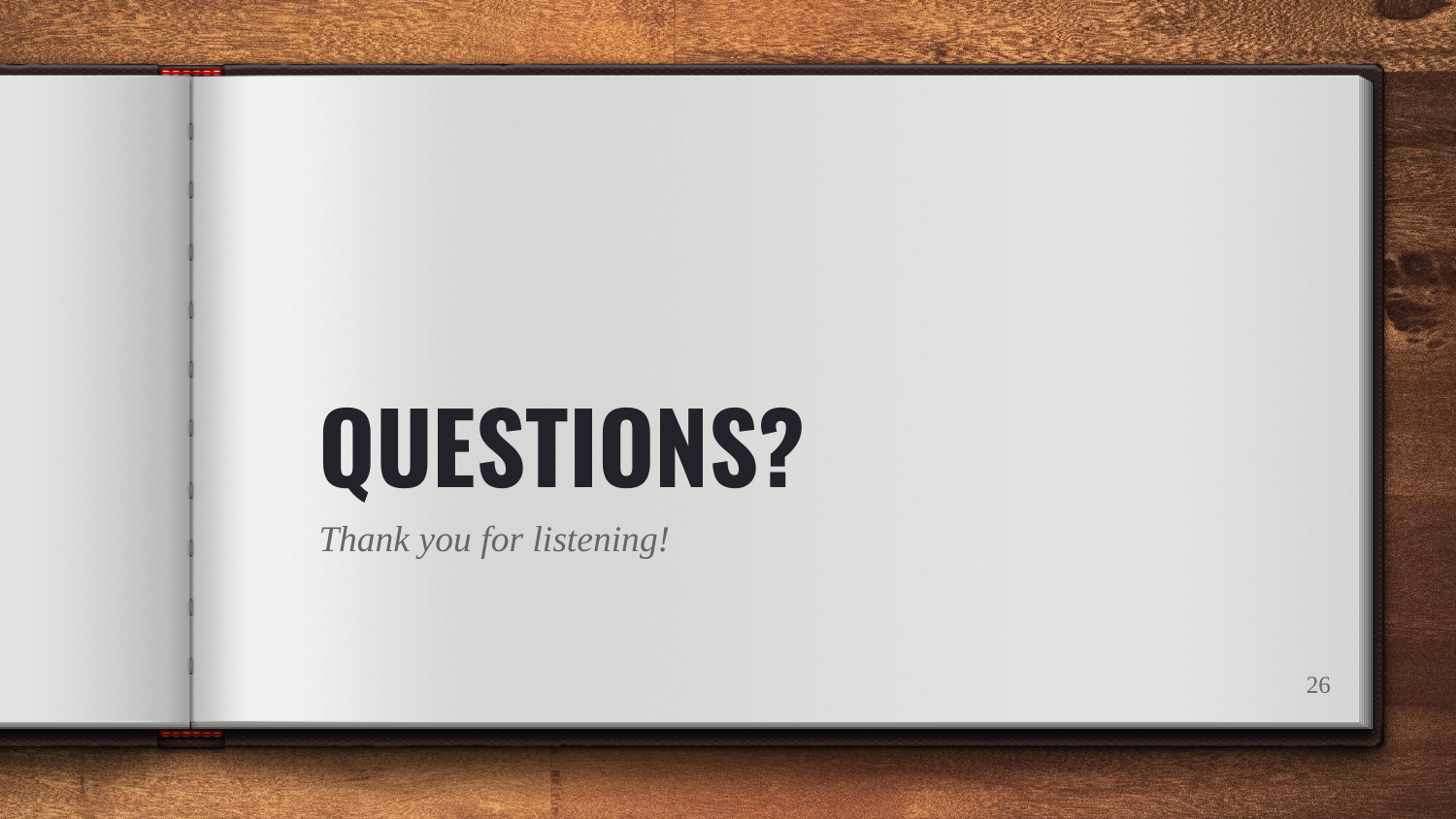

# QUESTIONS?
Thank you for listening!
26